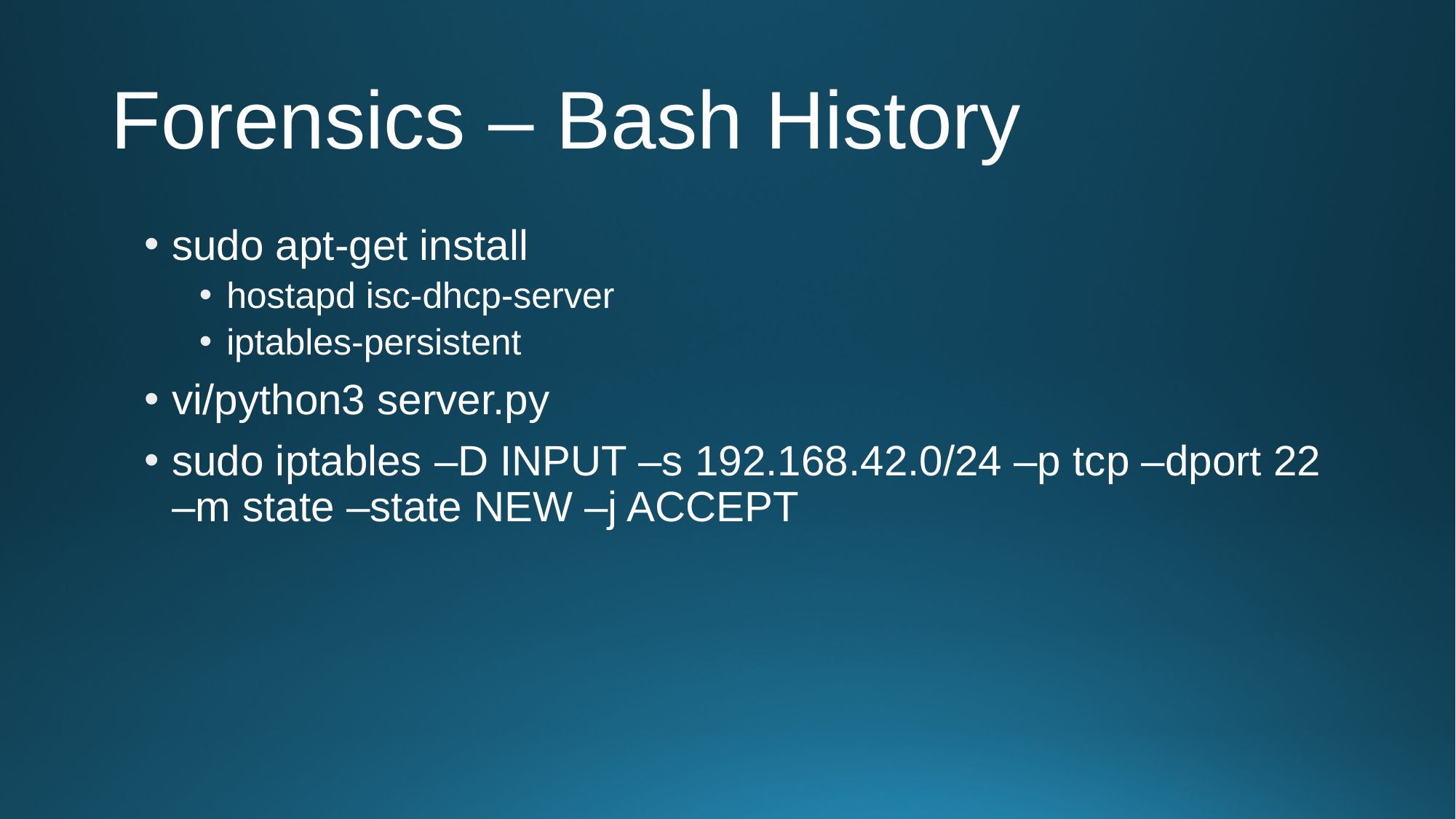

# Forensics – Bash History
sudo apt-get install
hostapd isc-dhcp-server
iptables-persistent
vi/python3 server.py
sudo iptables –D INPUT –s 192.168.42.0/24 –p tcp –dport 22 –m state –state NEW –j ACCEPT